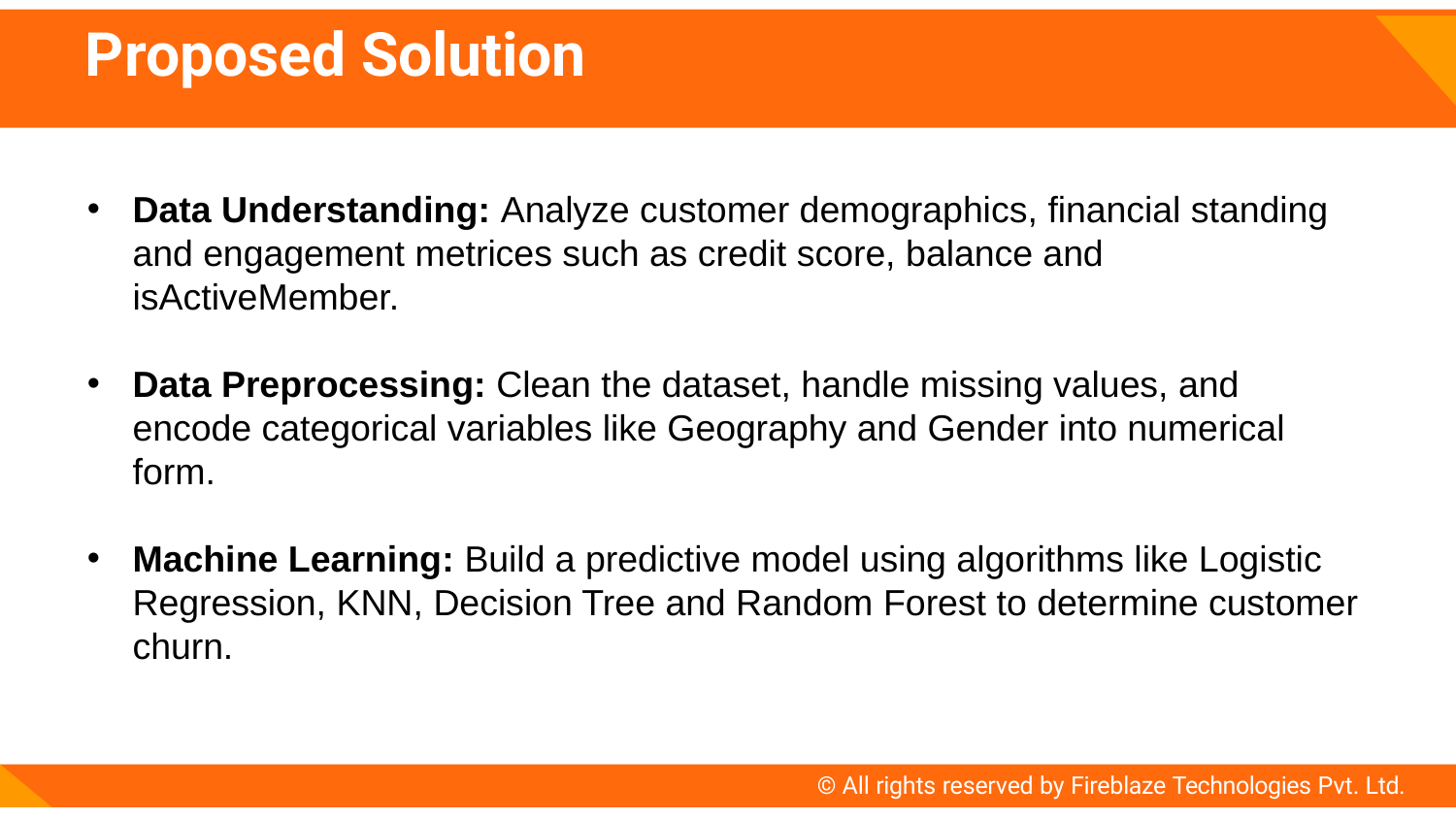

# Proposed Solution

Data Understanding: Analyze customer demographics, financial standing and engagement metrices such as credit score, balance and isActiveMember.

Data Preprocessing: Clean the dataset, handle missing values, and encode categorical variables like Geography and Gender into numerical form.

Machine Learning: Build a predictive model using algorithms like Logistic Regression, KNN, Decision Tree and Random Forest to determine customer churn.

© All rights reserved by Fireblaze Technologies Pvt. Ltd.